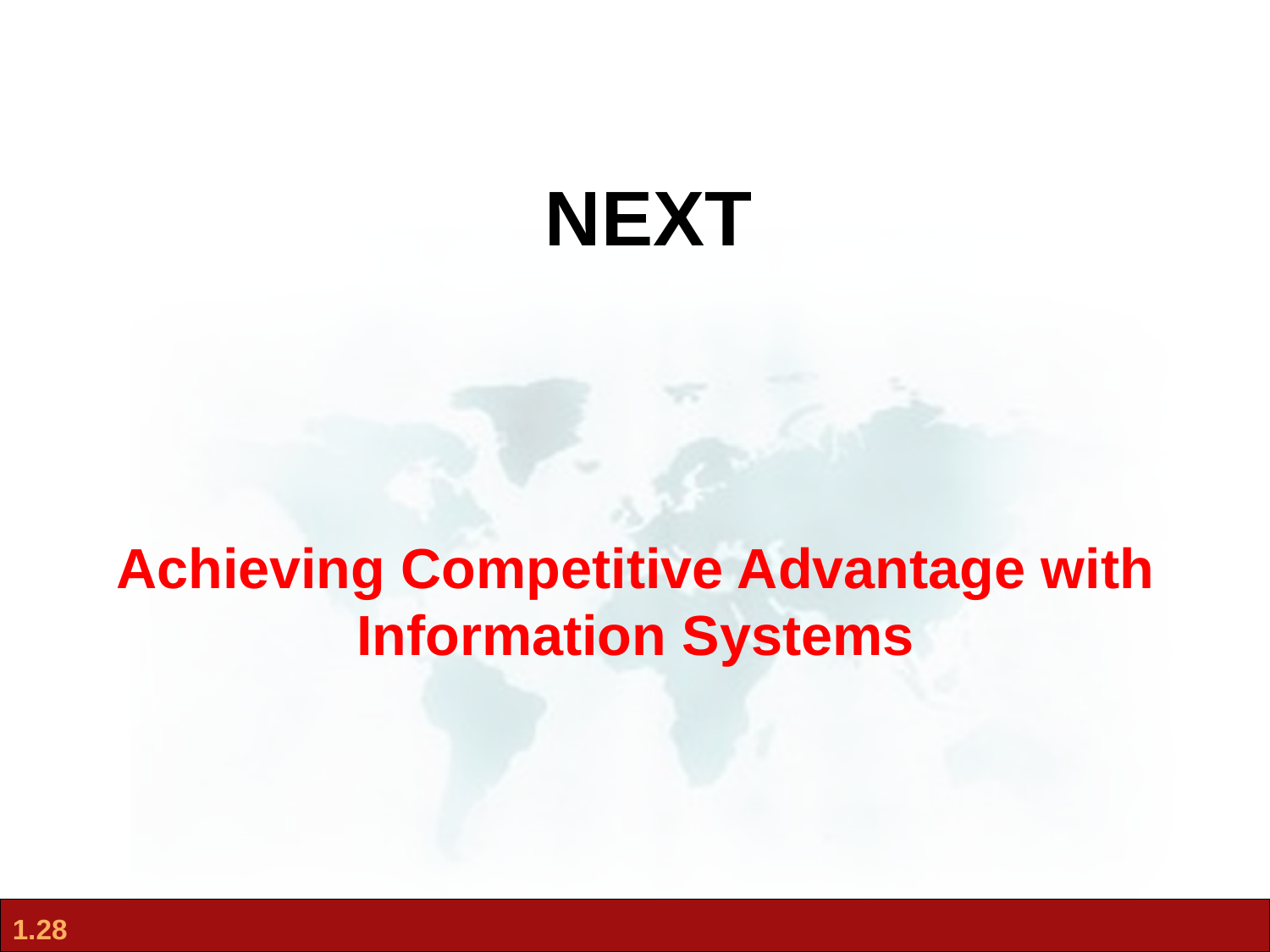

NEXT
Achieving Competitive Advantage with Information Systems